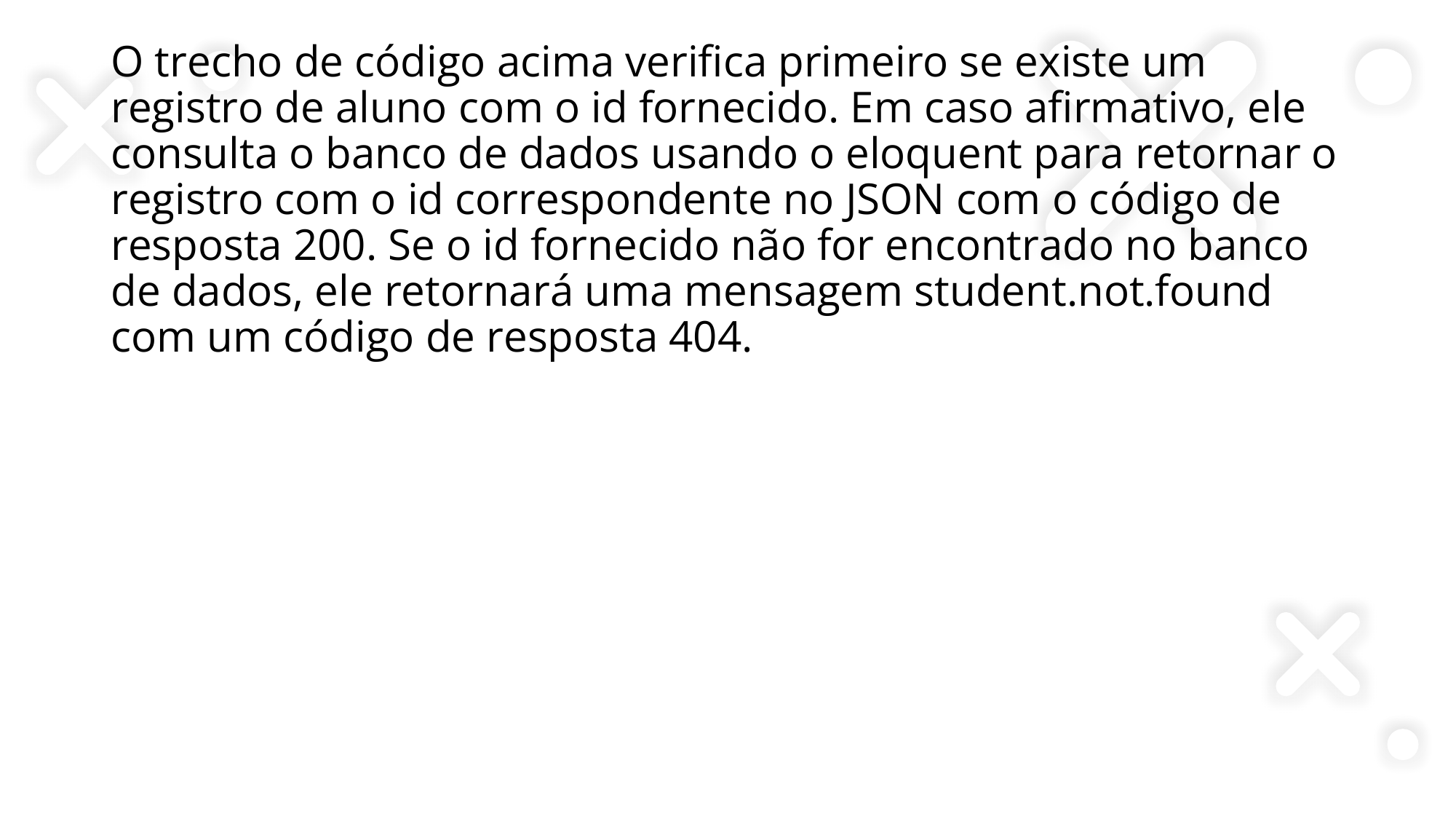

O trecho de código acima verifica primeiro se existe um registro de aluno com o id fornecido. Em caso afirmativo, ele consulta o banco de dados usando o eloquent para retornar o registro com o id correspondente no JSON com o código de resposta 200. Se o id fornecido não for encontrado no banco de dados, ele retornará uma mensagem student.not.found com um código de resposta 404.